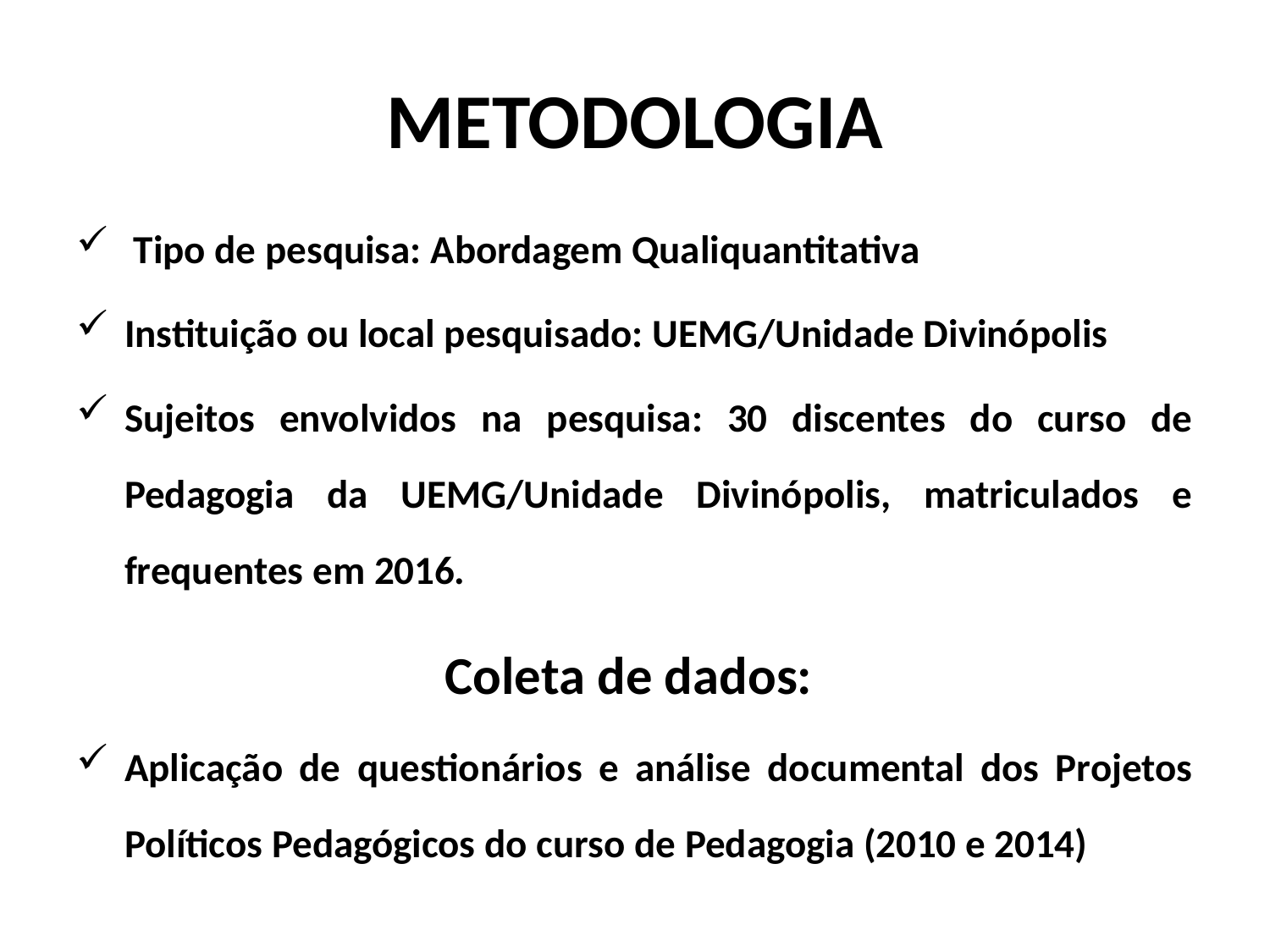

# METODOLOGIA
 Tipo de pesquisa: Abordagem Qualiquantitativa
Instituição ou local pesquisado: UEMG/Unidade Divinópolis
Sujeitos envolvidos na pesquisa: 30 discentes do curso de Pedagogia da UEMG/Unidade Divinópolis, matriculados e frequentes em 2016.
Coleta de dados:
Aplicação de questionários e análise documental dos Projetos Políticos Pedagógicos do curso de Pedagogia (2010 e 2014)